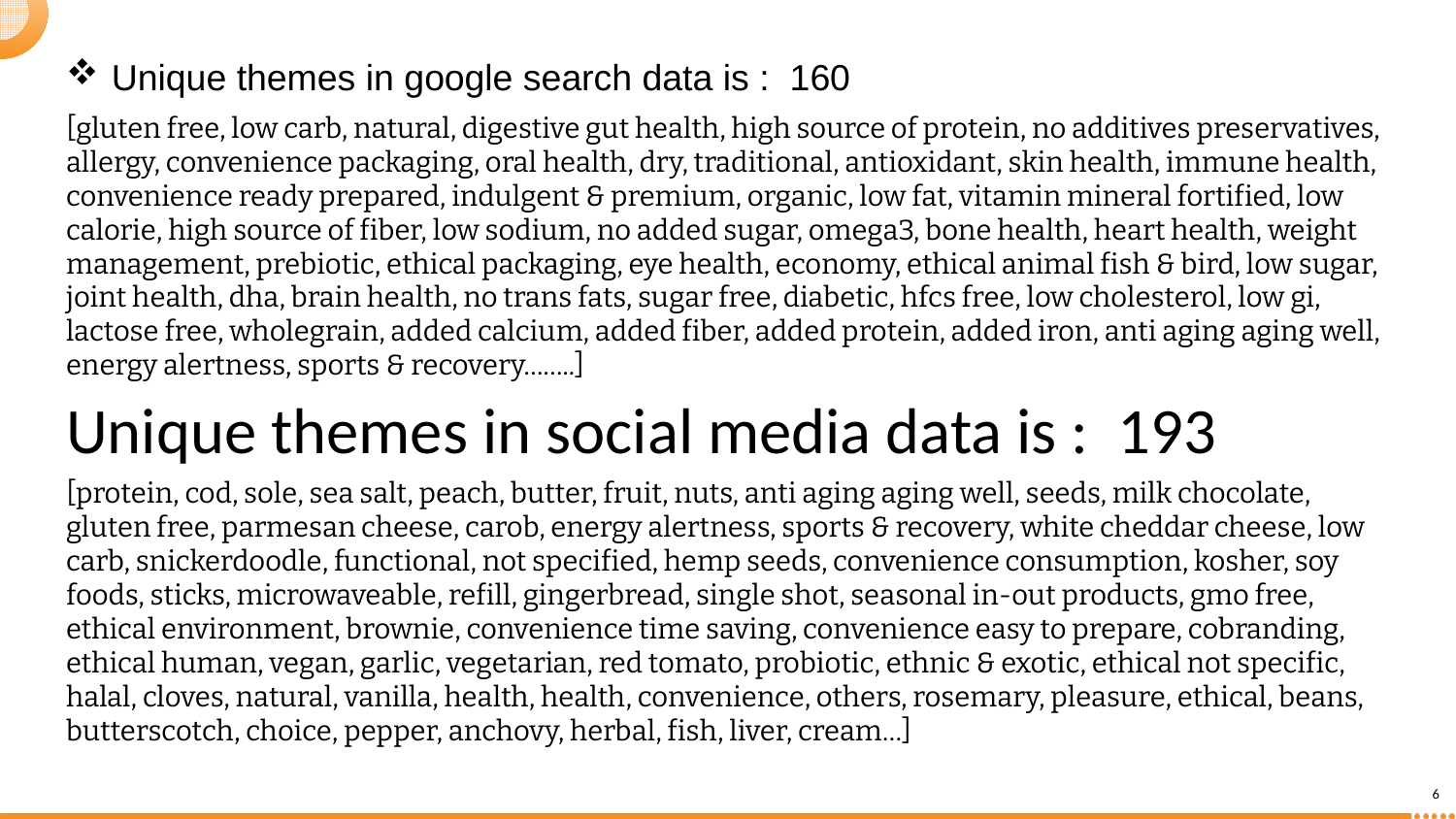

# Unique themes in google search data is :  160

[gluten free, low carb, natural, digestive gut health, high source of protein, no additives preservatives, allergy, convenience packaging, oral health, dry, traditional, antioxidant, skin health, immune health, convenience ready prepared, indulgent & premium, organic, low fat, vitamin mineral fortified, low calorie, high source of fiber, low sodium, no added sugar, omega3, bone health, heart health, weight management, prebiotic, ethical packaging, eye health, economy, ethical animal fish & bird, low sugar, joint health, dha, brain health, no trans fats, sugar free, diabetic, hfcs free, low cholesterol, low gi, lactose free, wholegrain, added calcium, added fiber, added protein, added iron, anti aging aging well, energy alertness, sports & recovery……..]
Unique themes in social media data is :  193
[protein, cod, sole, sea salt, peach, butter, fruit, nuts, anti aging aging well, seeds, milk chocolate, gluten free, parmesan cheese, carob, energy alertness, sports & recovery, white cheddar cheese, low carb, snickerdoodle, functional, not specified, hemp seeds, convenience consumption, kosher, soy foods, sticks, microwaveable, refill, gingerbread, single shot, seasonal in-out products, gmo free, ethical environment, brownie, convenience time saving, convenience easy to prepare, cobranding, ethical human, vegan, garlic, vegetarian, red tomato, probiotic, ethnic & exotic, ethical not specific, halal, cloves, natural, vanilla, health, health, convenience, others, rosemary, pleasure, ethical, beans, butterscotch, choice, pepper, anchovy, herbal, fish, liver, cream…]